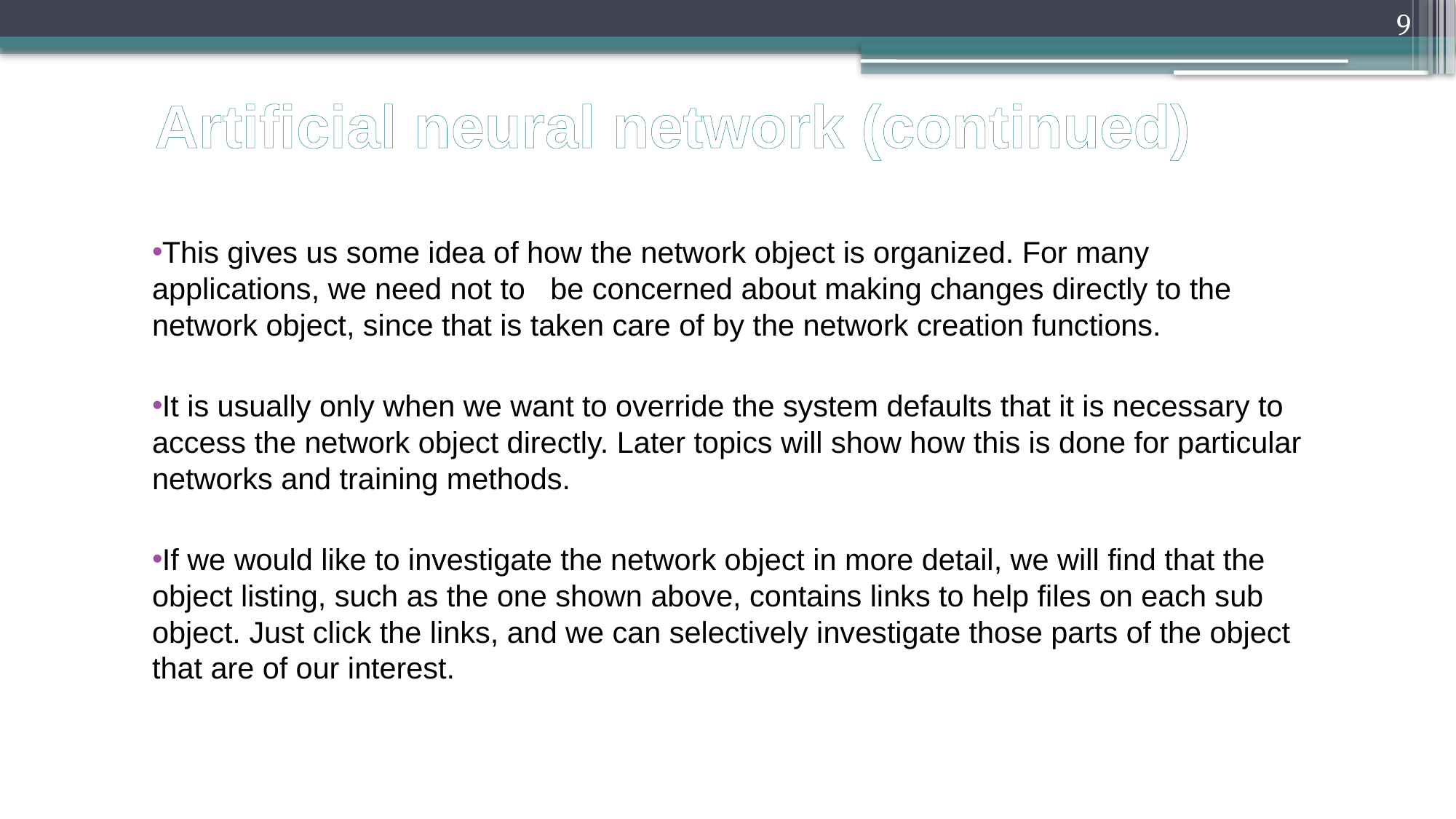

# Artificial neural network (continued)
9
This gives us some idea of how the network object is organized. For many applications, we need not to   be concerned about making changes directly to the network object, since that is taken care of by the network creation functions.

It is usually only when we want to override the system defaults that it is necessary to access the network object directly. Later topics will show how this is done for particular networks and training methods.

If we would like to investigate the network object in more detail, we will find that the object listing, such as the one shown above, contains links to help files on each sub object. Just click the links, and we can selectively investigate those parts of the object that are of our interest.